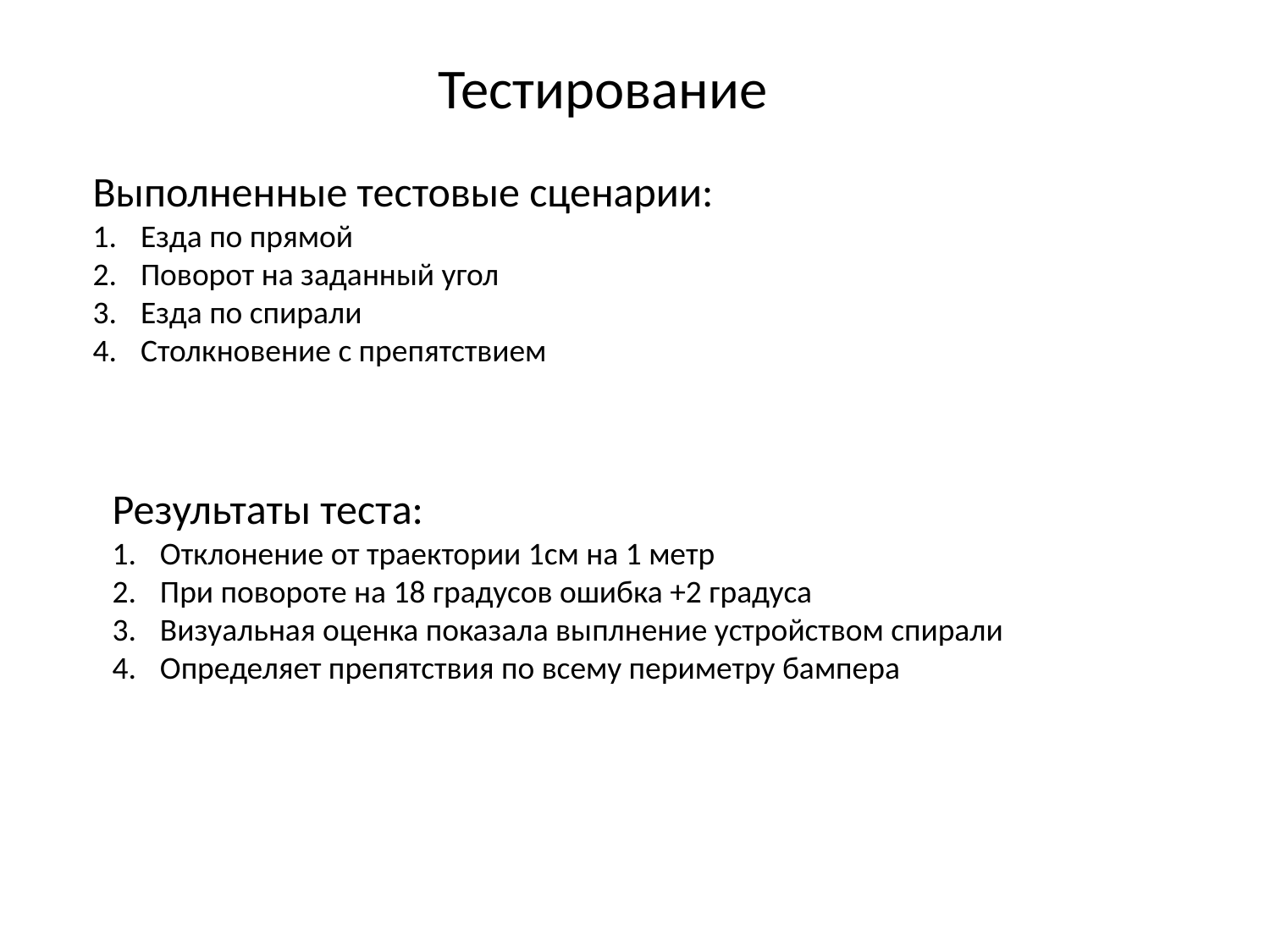

Тестирование
Выполненные тестовые сценарии:
Езда по прямой
Поворот на заданный угол
Езда по спирали
Столкновение с препятствием
Результаты теста:
Отклонение от траектории 1см на 1 метр
При повороте на 18 градусов ошибка +2 градуса
Визуальная оценка показала выплнение устройством спирали
Определяет препятствия по всему периметру бампера